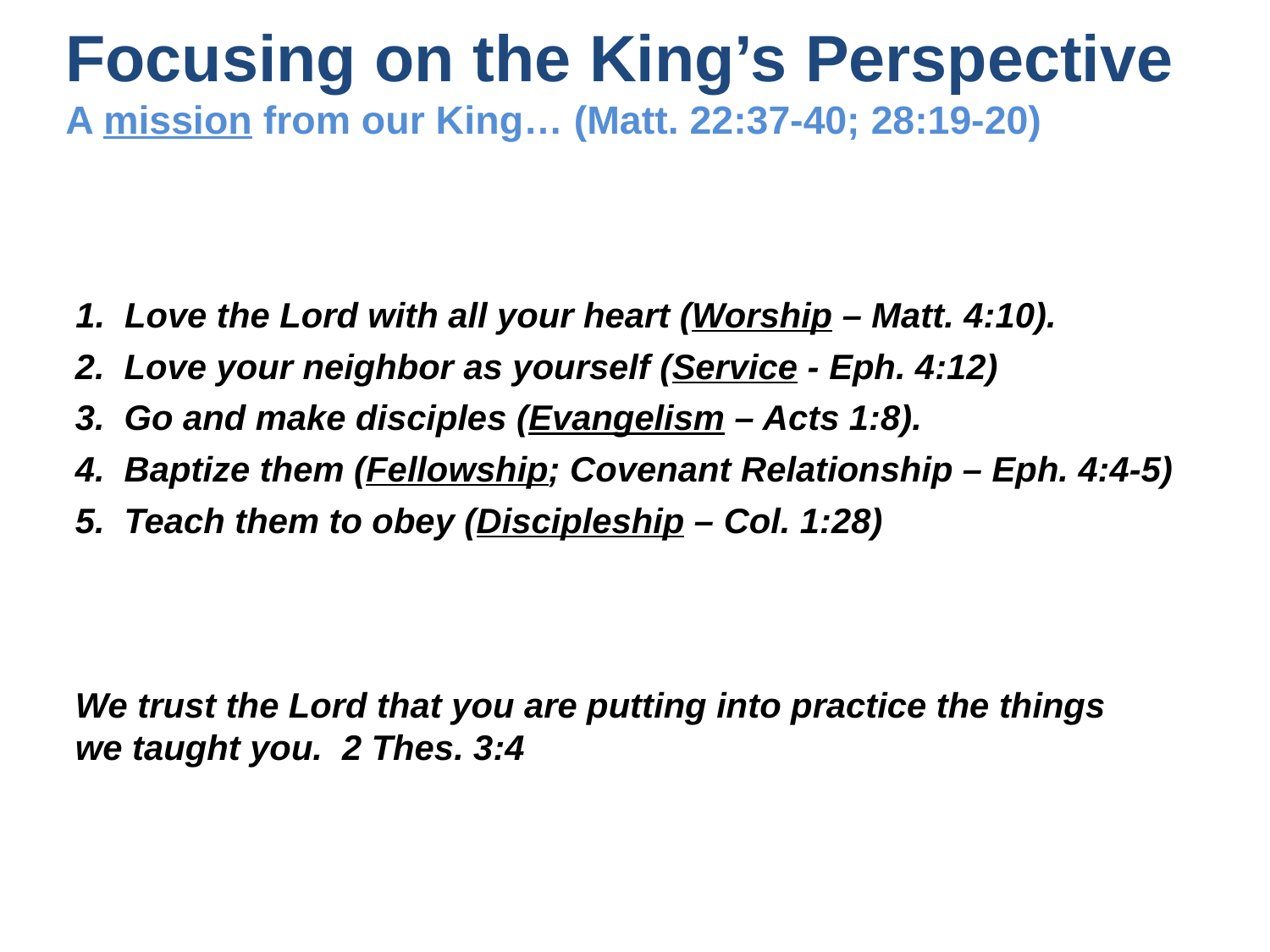

Focusing on the King’s Perspective
A mission from our King… (Matt. 22:37-40; 28:19-20)
1.  Love the Lord with all your heart (Worship – Matt. 4:10).
2.  Love your neighbor as yourself (Service - Eph. 4:12)
3.  Go and make disciples (Evangelism – Acts 1:8).
4.  Baptize them (Fellowship; Covenant Relationship – Eph. 4:4-5)
5.  Teach them to obey (Discipleship – Col. 1:28)
We trust the Lord that you are putting into practice the things we taught you.  2 Thes. 3:4